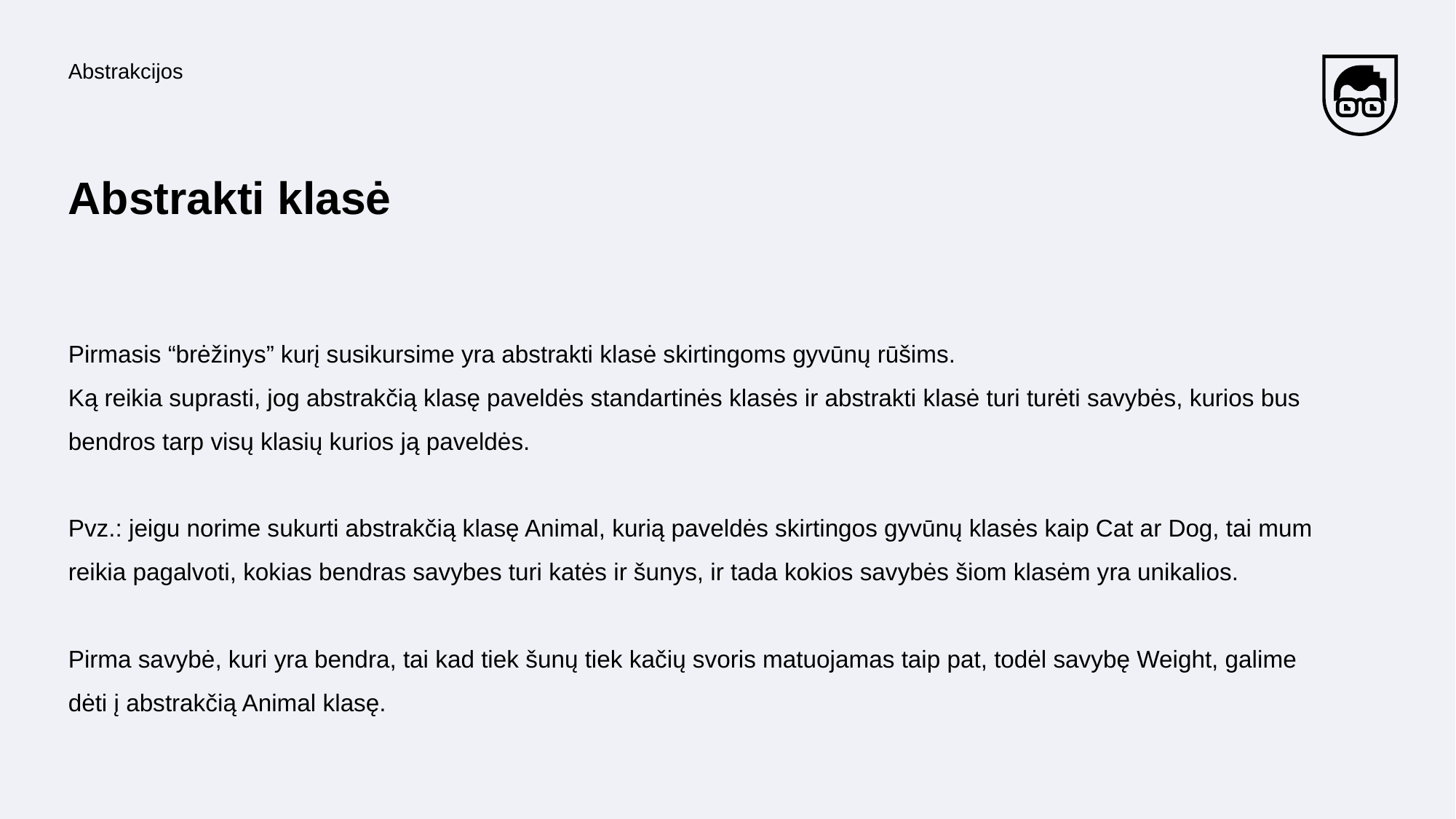

Abstrakcijos
# Abstrakti klasė
Pirmasis “brėžinys” kurį susikursime yra abstrakti klasė skirtingoms gyvūnų rūšims.
Ką reikia suprasti, jog abstrakčią klasę paveldės standartinės klasės ir abstrakti klasė turi turėti savybės, kurios bus bendros tarp visų klasių kurios ją paveldės.

Pvz.: jeigu norime sukurti abstrakčią klasę Animal, kurią paveldės skirtingos gyvūnų klasės kaip Cat ar Dog, tai mum reikia pagalvoti, kokias bendras savybes turi katės ir šunys, ir tada kokios savybės šiom klasėm yra unikalios.

Pirma savybė, kuri yra bendra, tai kad tiek šunų tiek kačių svoris matuojamas taip pat, todėl savybę Weight, galime dėti į abstrakčią Animal klasę.